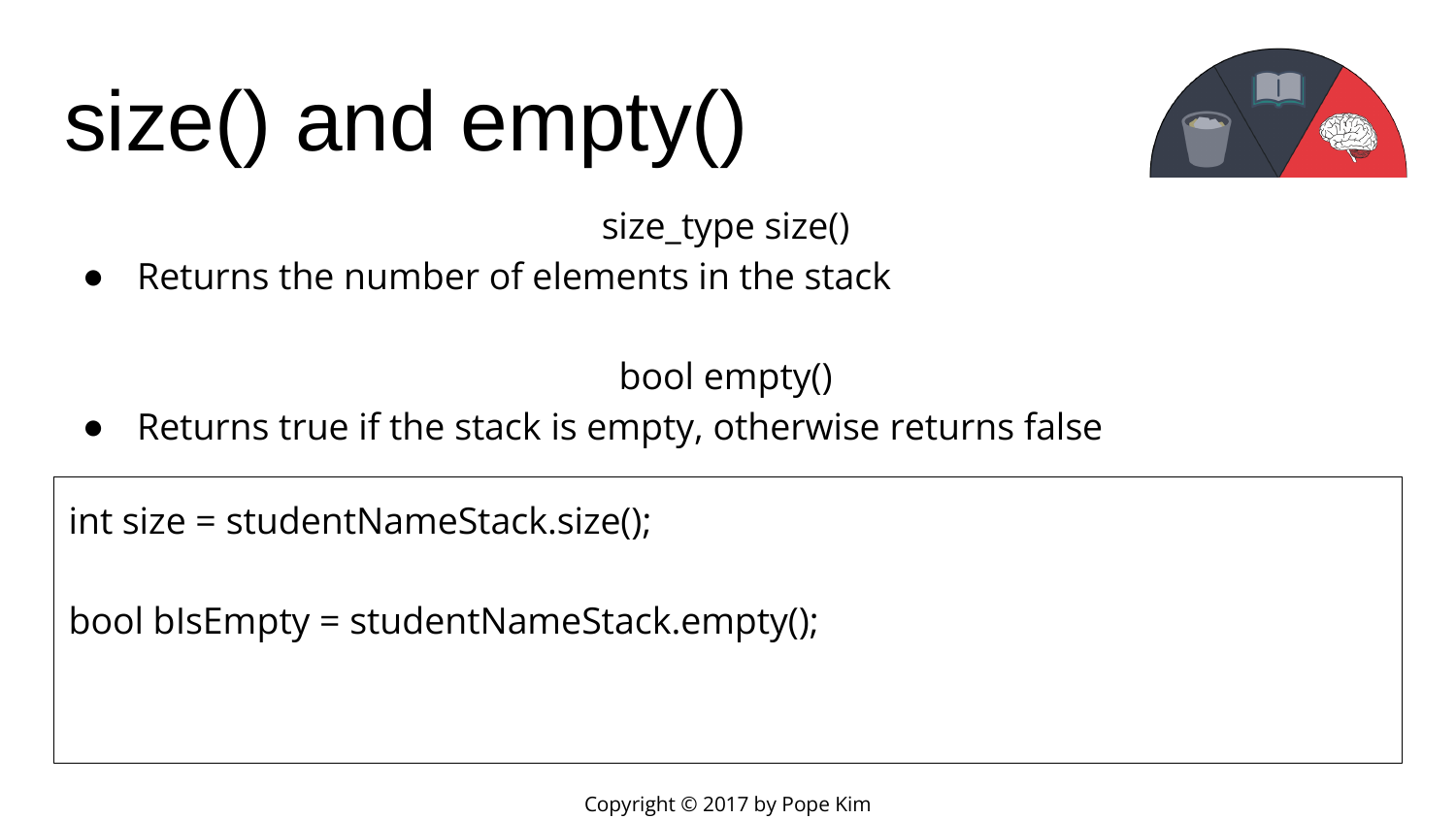

# size() and empty()
size_type size()
Returns the number of elements in the stack

bool empty()
Returns true if the stack is empty, otherwise returns false
int size = studentNameStack.size();

bool bIsEmpty = studentNameStack.empty();